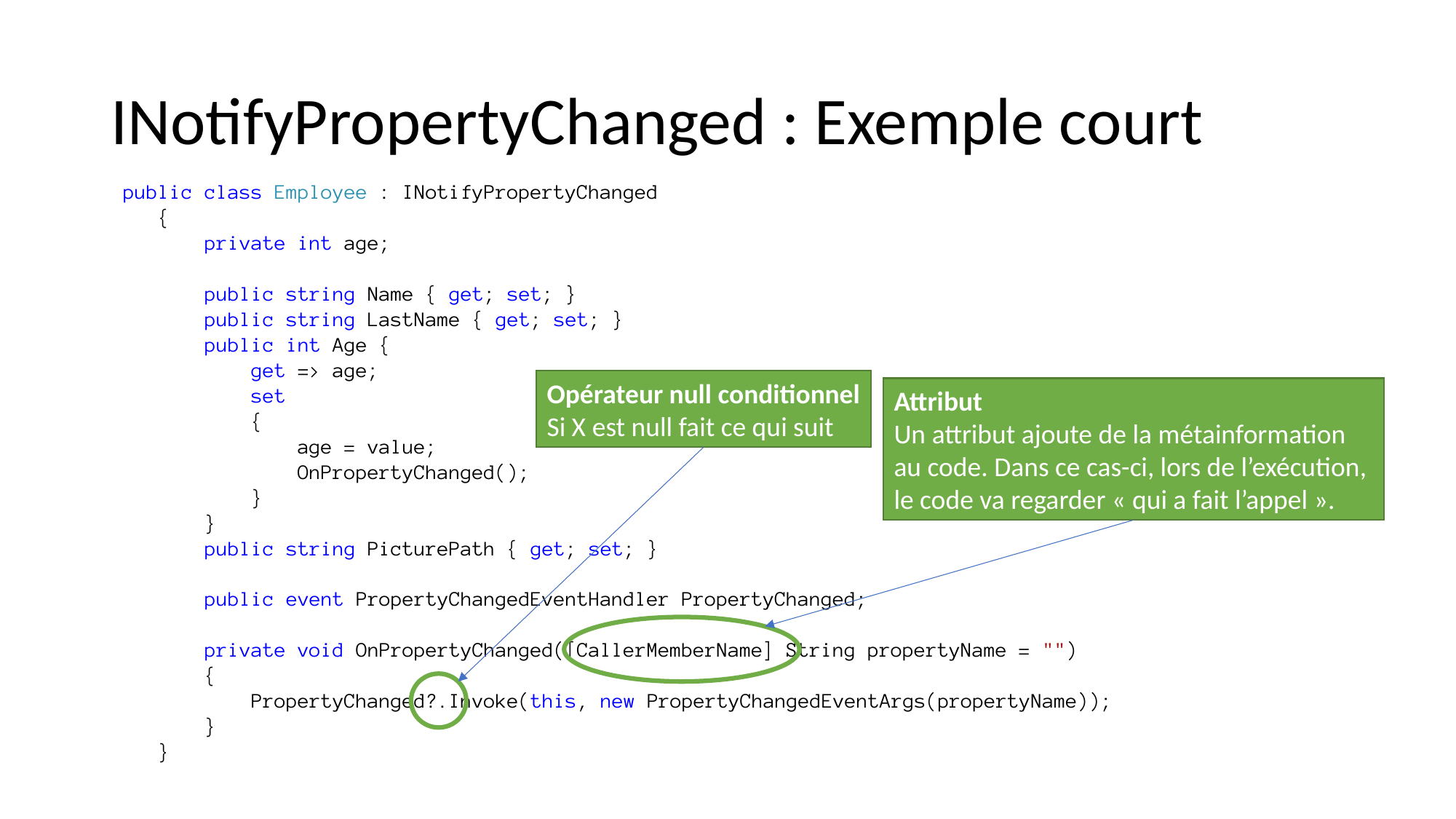

# INotifyPropertyChanged : Exemple court
 public class Employee : INotifyPropertyChanged
    {
        private int age;

        public string Name { get; set; }
        public string LastName { get; set; }
        public int Age {
            get => age;
            set
            {
                age = value;
                OnPropertyChanged();
            }
        }
        public string PicturePath { get; set; }

        public event PropertyChangedEventHandler PropertyChanged;

        private void OnPropertyChanged([CallerMemberName] String propertyName = "")
        {
            PropertyChanged?.Invoke(this, new PropertyChangedEventArgs(propertyName));
        }
    }
Opérateur null conditionnel
Si X est null fait ce qui suit

Attribut
Un attribut ajoute de la métainformation
au code. Dans ce cas-ci, lors de l’exécution,
le code va regarder « qui a fait l’appel ».